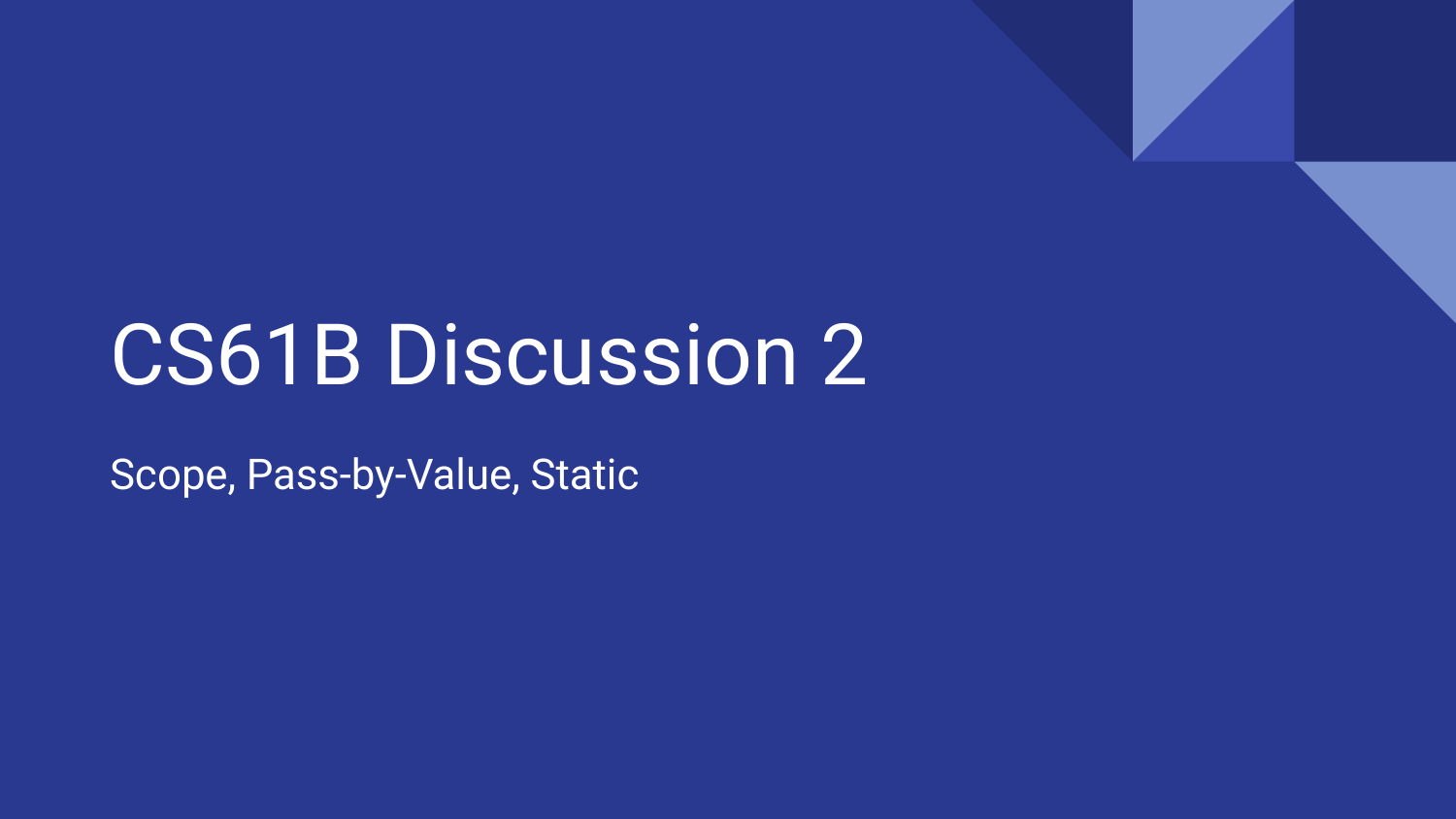

# CS61B Discussion 2
Scope, Pass-by-Value, Static